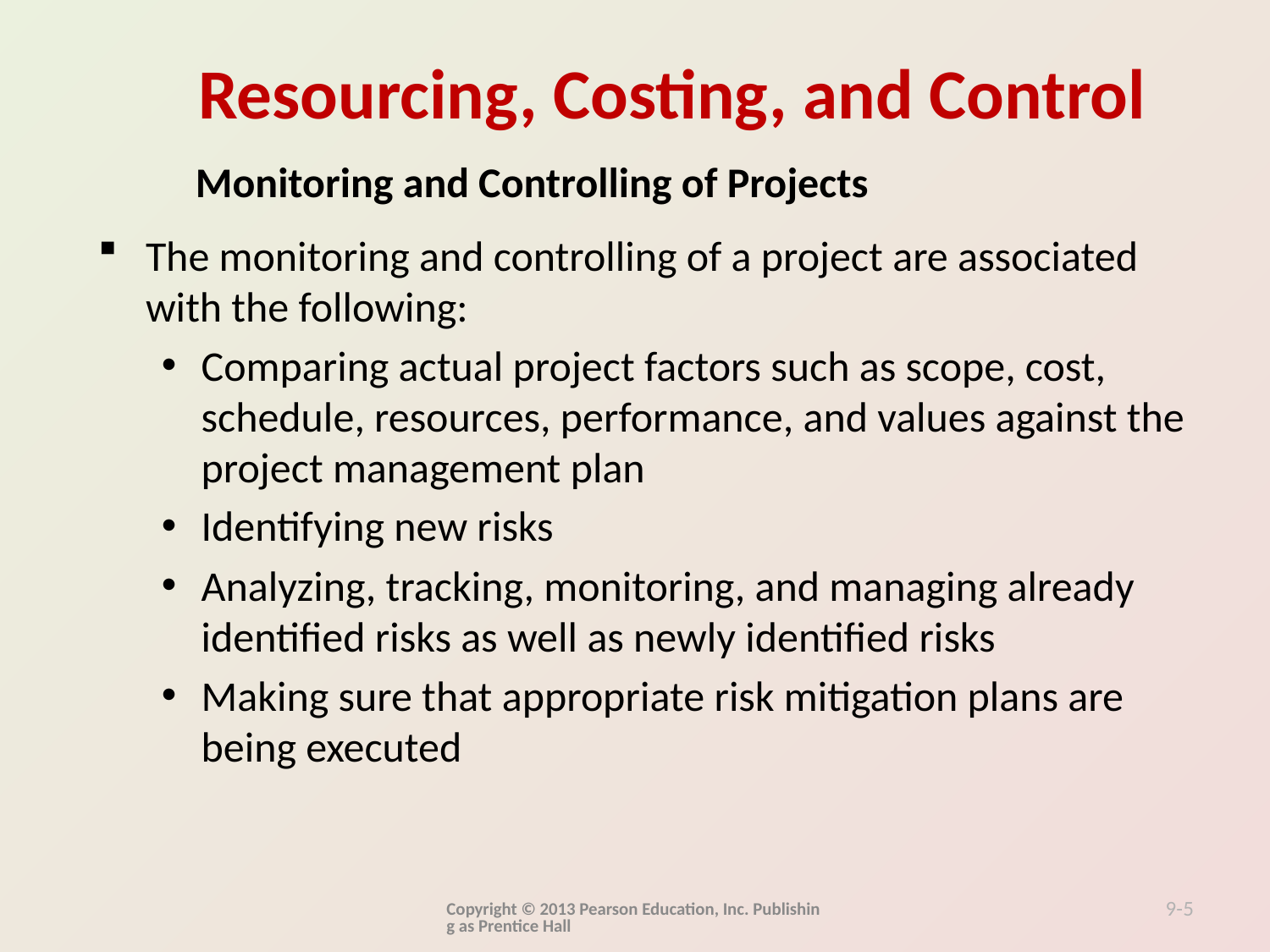

Monitoring and Controlling of Projects
The monitoring and controlling of a project are associated with the following:
Comparing actual project factors such as scope, cost, schedule, resources, performance, and values against the project management plan
Identifying new risks
Analyzing, tracking, monitoring, and managing already identified risks as well as newly identified risks
Making sure that appropriate risk mitigation plans are being executed
Copyright © 2013 Pearson Education, Inc. Publishing as Prentice Hall
9-5